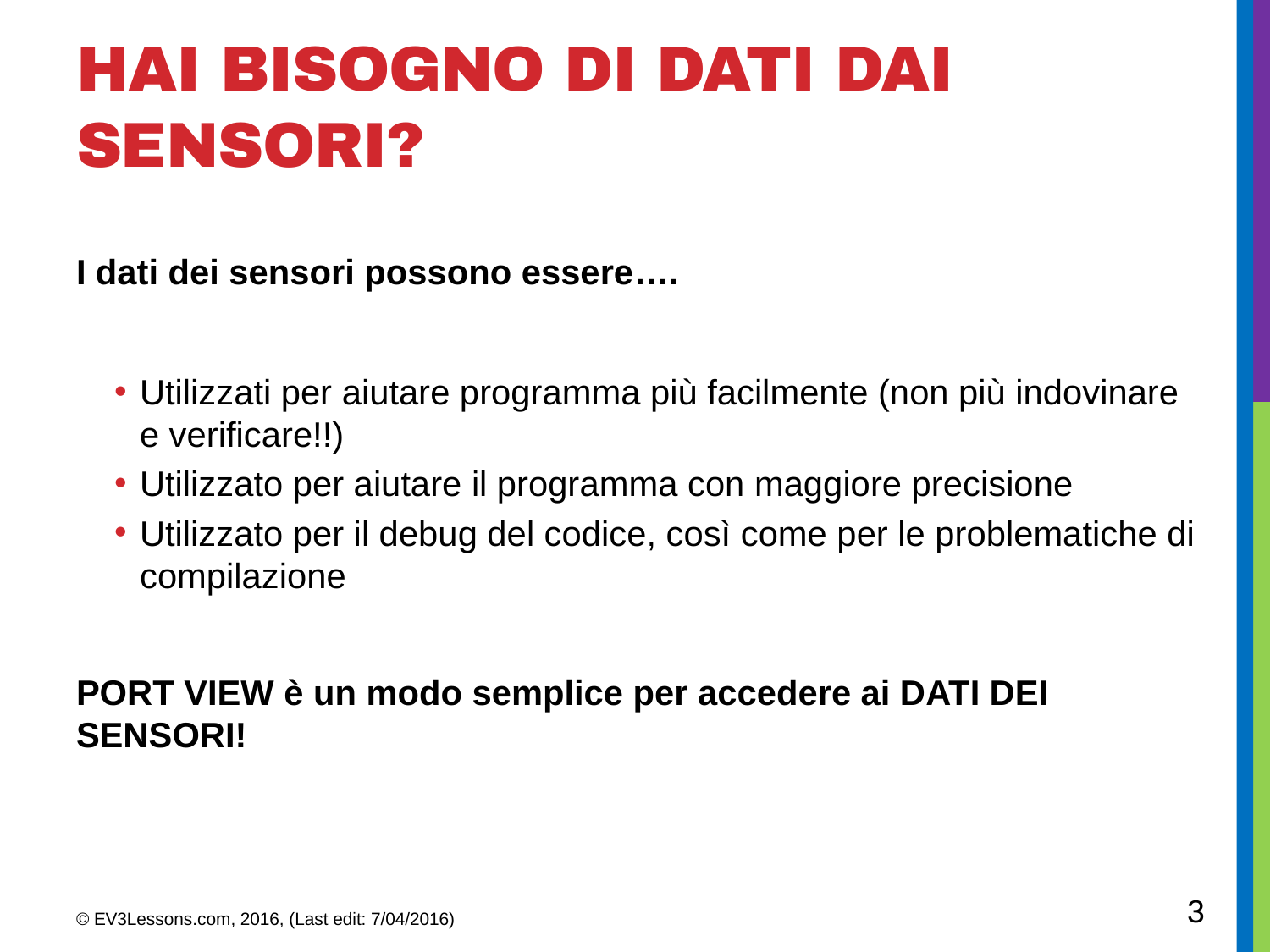

# HAI BISOGNO DI DATI DAI SENSORI?
I dati dei sensori possono essere….

Utilizzati per aiutare programma più facilmente (non più indovinare e verificare!!)
Utilizzato per aiutare il programma con maggiore precisione
Utilizzato per il debug del codice, così come per le problematiche di compilazione

PORT VIEW è un modo semplice per accedere ai DATI DEI SENSORI!

3
© EV3Lessons.com, 2016, (Last edit: 7/04/2016)